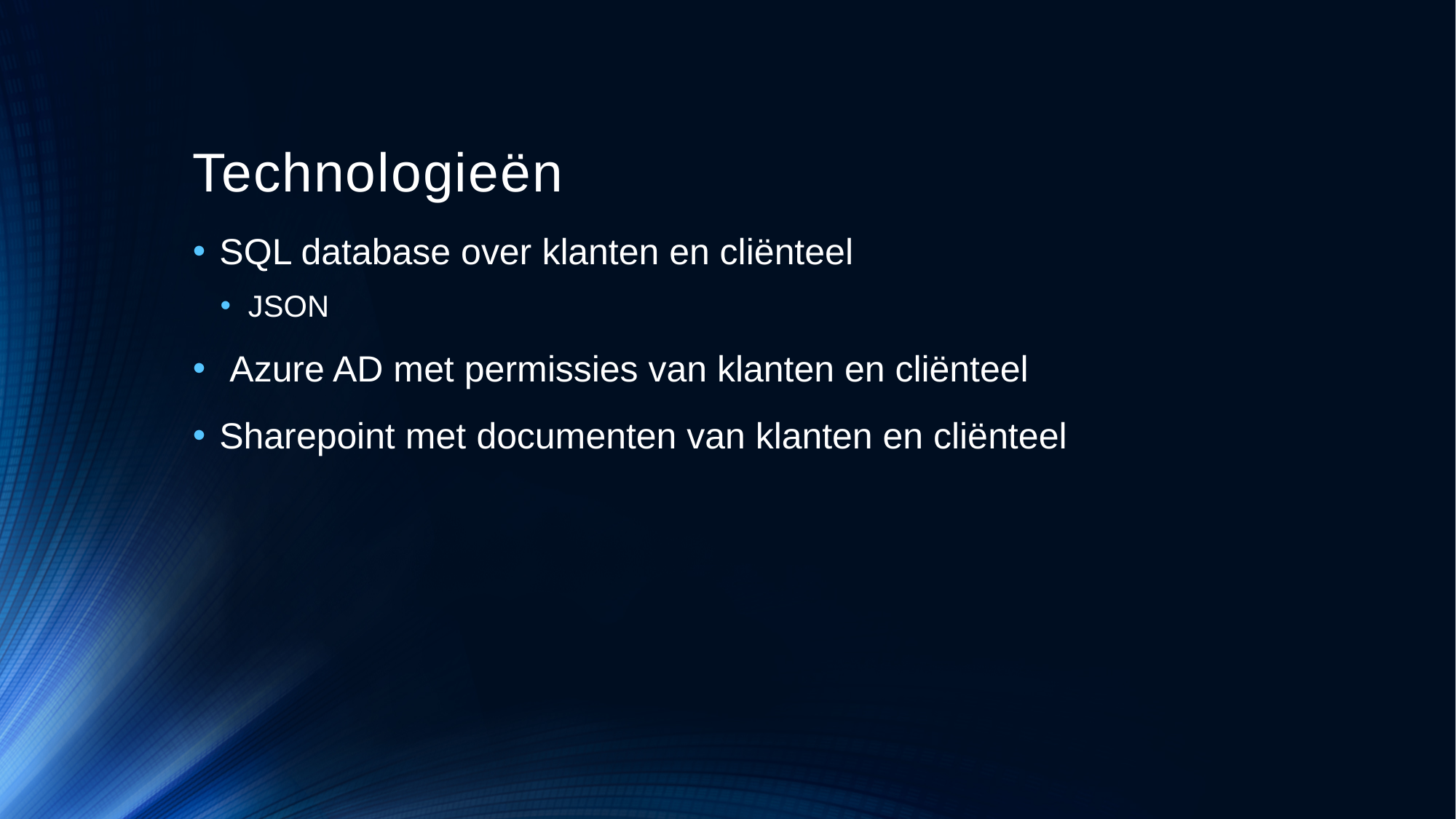

# Technologieën
SQL database over klanten en cliënteel
JSON
 Azure AD met permissies van klanten en cliënteel
Sharepoint met documenten van klanten en cliënteel